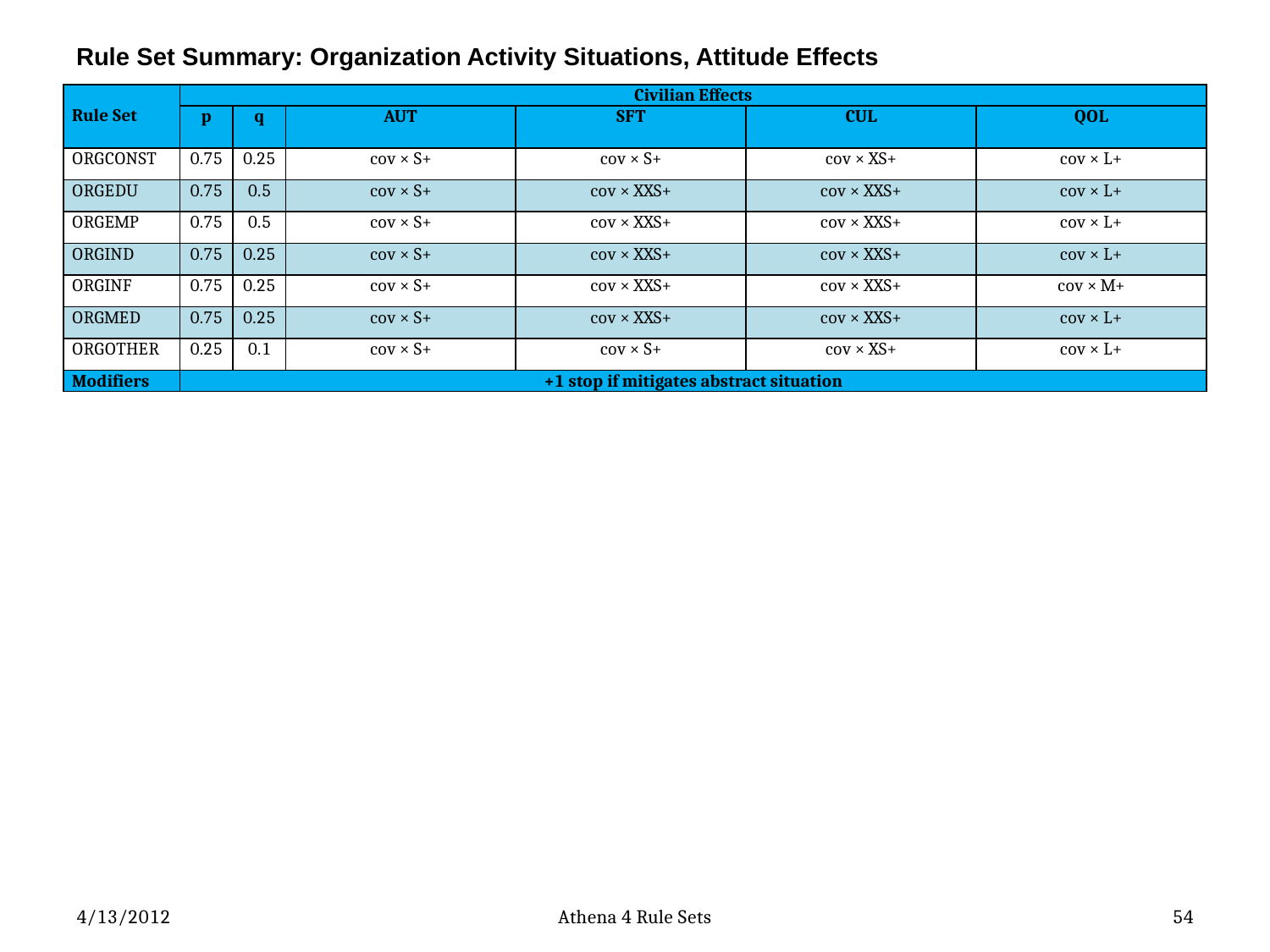

# Rule Set Summary: Organization Activity Situations, Attitude Effects
| Rule Set | Civilian Effects |  |  |  |  |  |
| --- | --- | --- | --- | --- | --- | --- |
|  | p | q | AUT | SFT | CUL | QOL |
| ORGCONST | 0.75 | 0.25 | cov × S+ | cov × S+ | cov × XS+ | cov × L+ |
| ORGEDU | 0.75 | 0.5 | cov × S+ | cov × XXS+ | cov × XXS+ | cov × L+ |
| ORGEMP | 0.75 | 0.5 | cov × S+ | cov × XXS+ | cov × XXS+ | cov × L+ |
| ORGIND | 0.75 | 0.25 | cov × S+ | cov × XXS+ | cov × XXS+ | cov × L+ |
| ORGINF | 0.75 | 0.25 | cov × S+ | cov × XXS+ | cov × XXS+ | cov × M+ |
| ORGMED | 0.75 | 0.25 | cov × S+ | cov × XXS+ | cov × XXS+ | cov × L+ |
| ORGOTHER | 0.25 | 0.1 | cov × S+ | cov × S+ | cov × XS+ | cov × L+ |
| Modifiers | +1 stop if mitigates abstract situation |  |  |  |  |  |

4/13/2012
Athena 4 Rule Sets
54